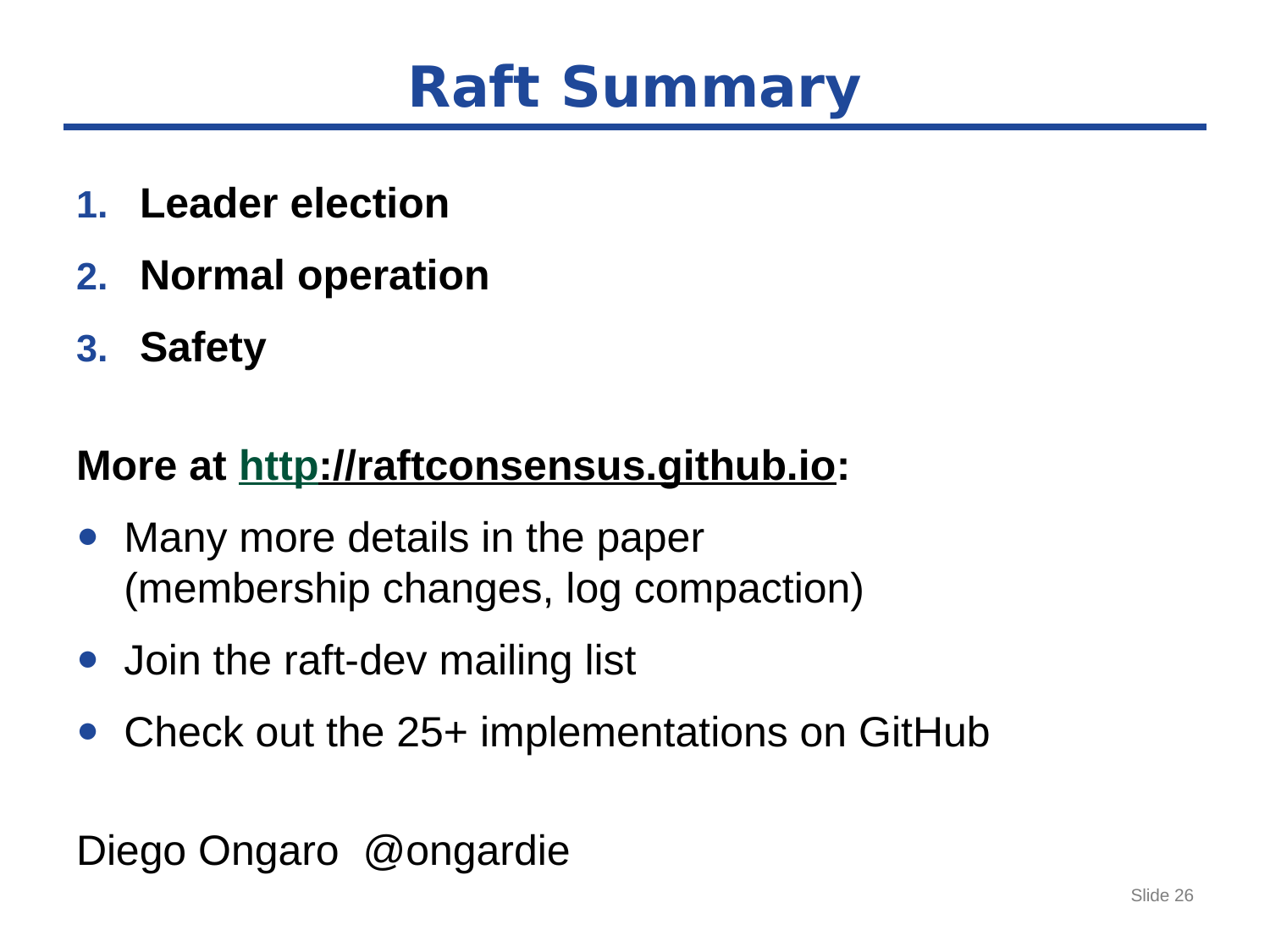

# Raft Summary
Leader election
Normal operation
Safety

More at http://raftconsensus.github.io:
Many more details in the paper
(membership changes, log compaction)
Join the raft-dev mailing list
Check out the 25+ implementations on GitHub

Diego Ongaro  @ongardie

Slide 26